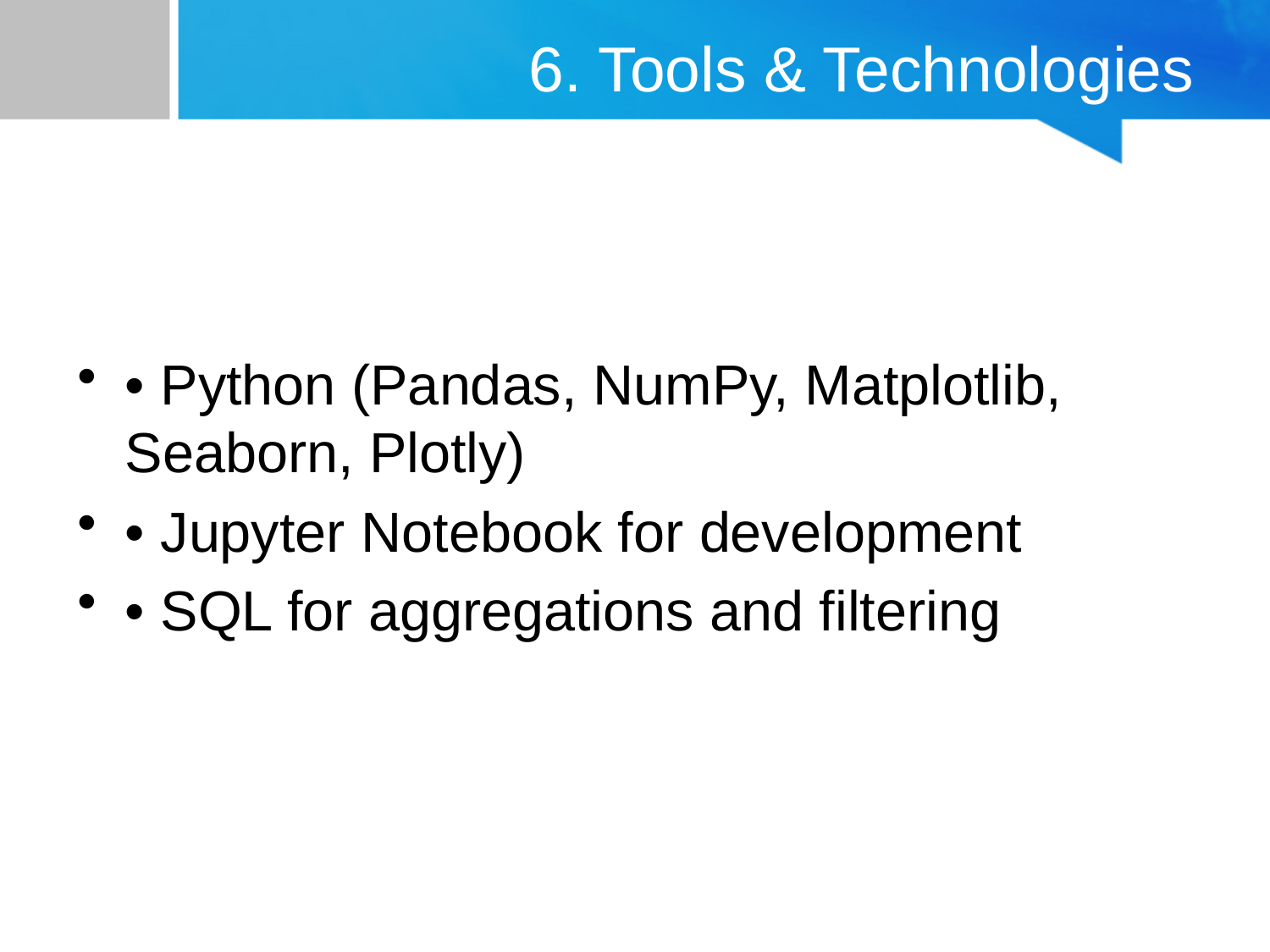

# 6. Tools & Technologies
• Python (Pandas, NumPy, Matplotlib, Seaborn, Plotly)
• Jupyter Notebook for development
• SQL for aggregations and filtering